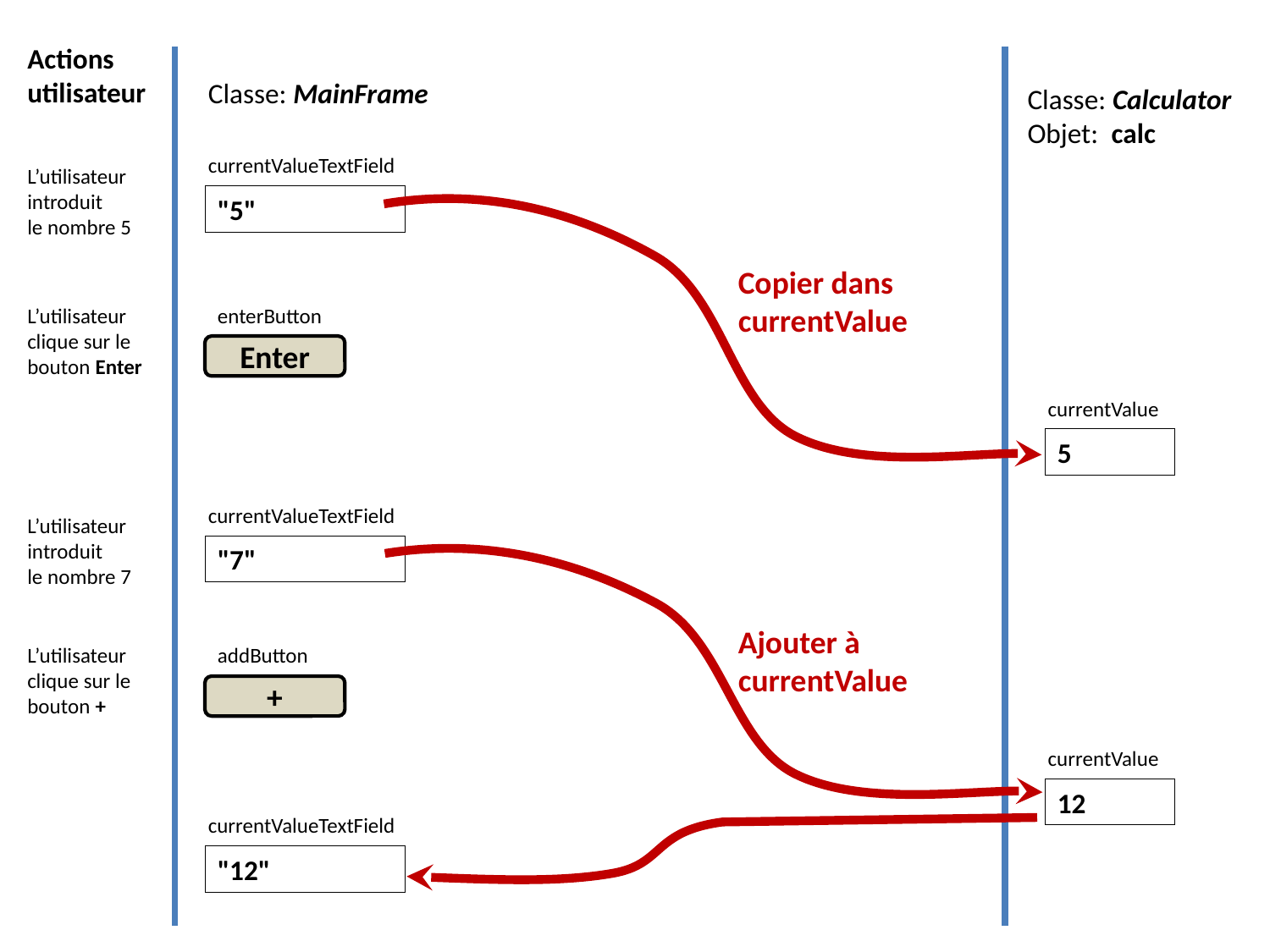

Actions utilisateur
Classe: MainFrame
Classe: Calculator
Objet:  calc
currentValueTextField
"5"
L’utilisateur introduit
le nombre 5

Copier dans
currentValue
enterButton
L’utilisateur clique sur le bouton Enter
Enter
currentValue
5
currentValueTextField
"7"
L’utilisateur introduit
le nombre 7

Ajouter à
currentValue
L’utilisateur clique sur le bouton +
addButton
+
currentValue
12
currentValueTextField
"12"